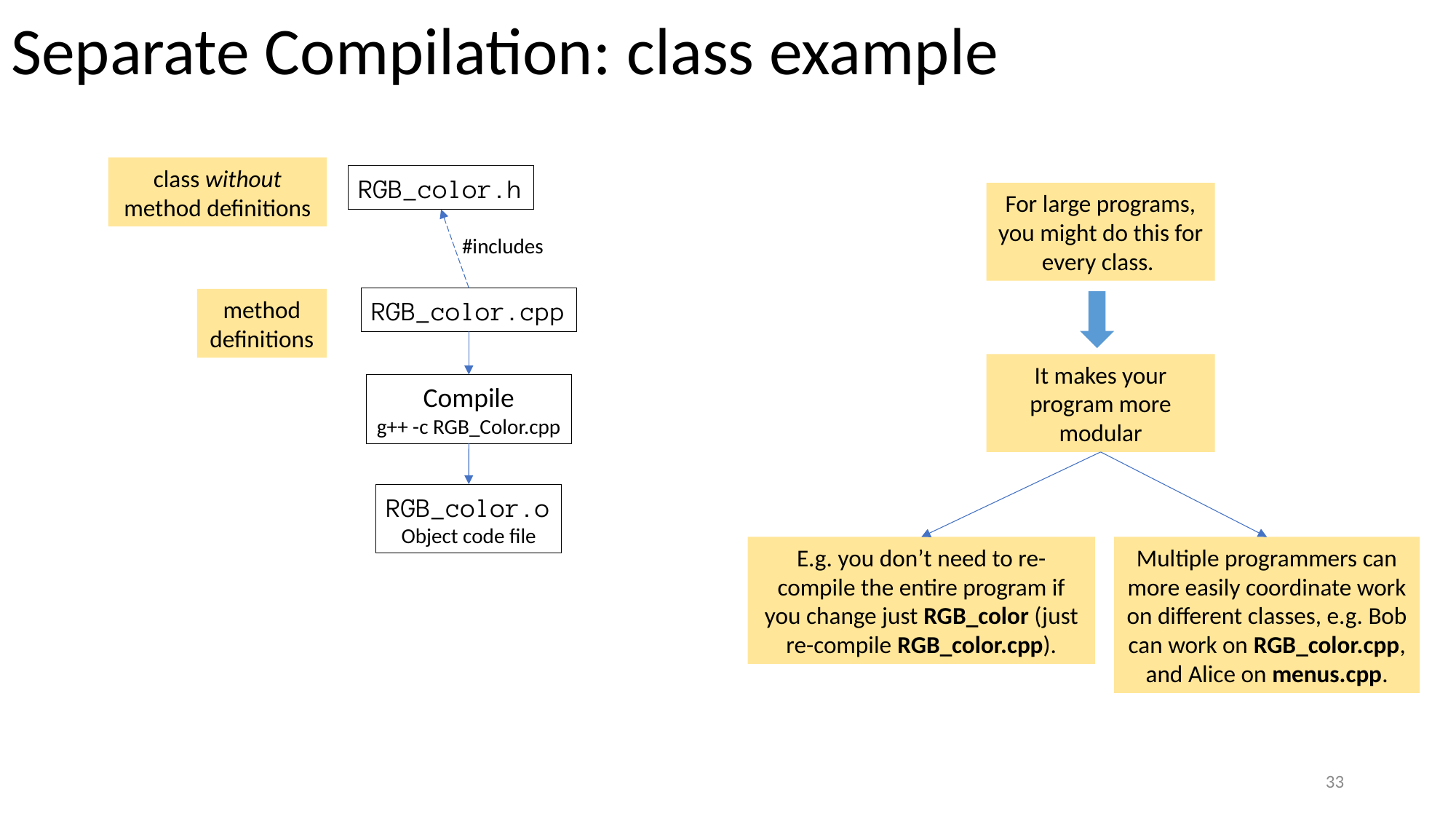

# Separate Compilation: class example
class without method definitions
RGB_color.h
For large programs, you might do this for every class.
#includes
RGB_color.cpp
method definitions

It makes your program more modular
Compile
g++ -c RGB_Color.cpp
RGB_color.o
Object code file
E.g. you don’t need to re-compile the entire program if you change just RGB_color (just re-compile RGB_color.cpp).
Multiple programmers can more easily coordinate work on different classes, e.g. Bob can work on RGB_color.cpp, and Alice on menus.cpp.
33